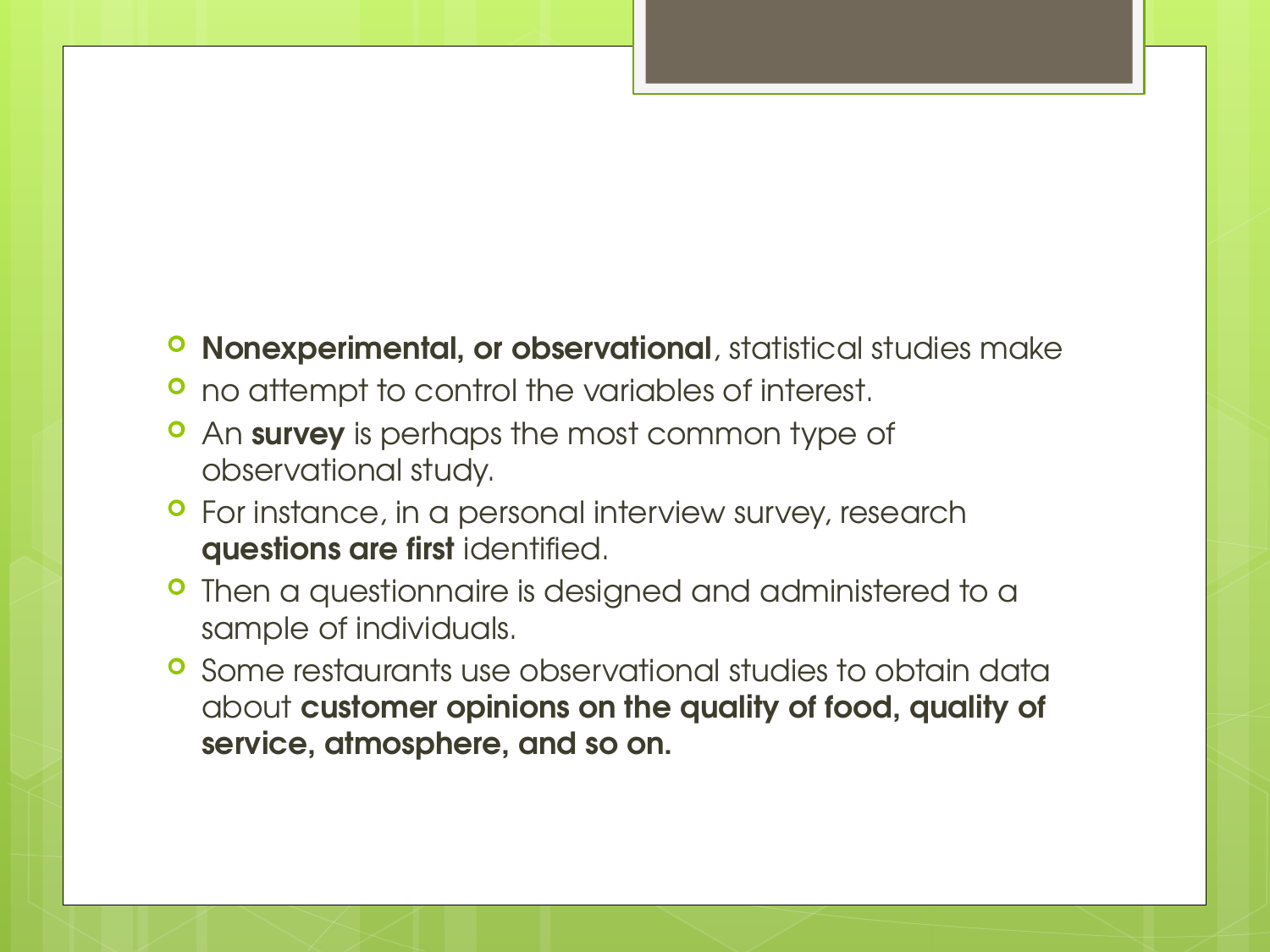

#
Nonexperimental, or observational, statistical studies make
no attempt to control the variables of interest.
An survey is perhaps the most common type of observational study.
For instance, in a personal interview survey, research questions are first identified.
Then a questionnaire is designed and administered to a sample of individuals.
Some restaurants use observational studies to obtain data about customer opinions on the quality of food, quality of service, atmosphere, and so on.